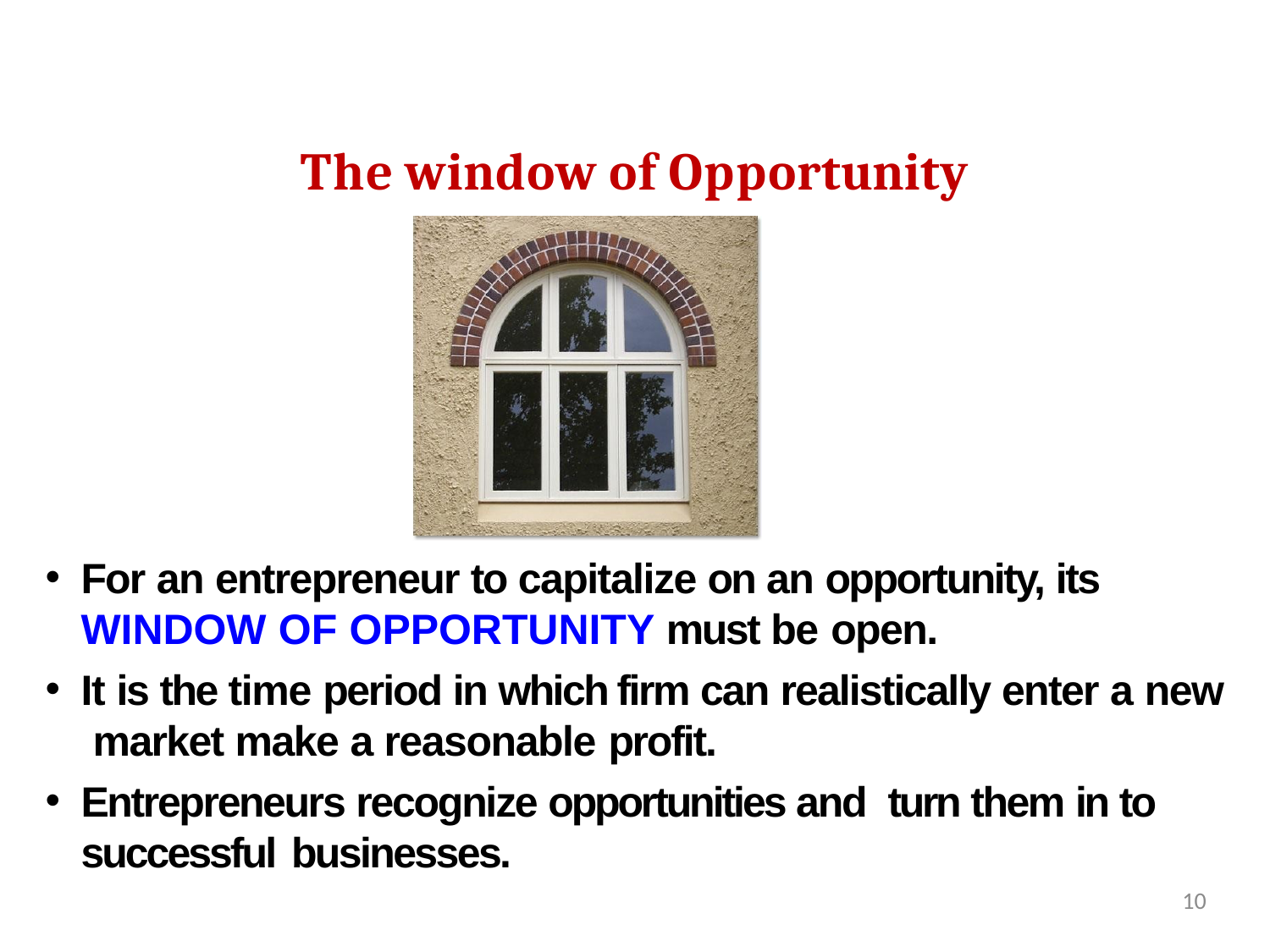

# The window of Opportunity

For an entrepreneur to capitalize on an opportunity, its  WINDOW OF OPPORTUNITY must be open.
It is the time period in which firm can realistically enter a new  market make a reasonable profit.
Entrepreneurs recognize opportunities and  turn them in to successful businesses.

10